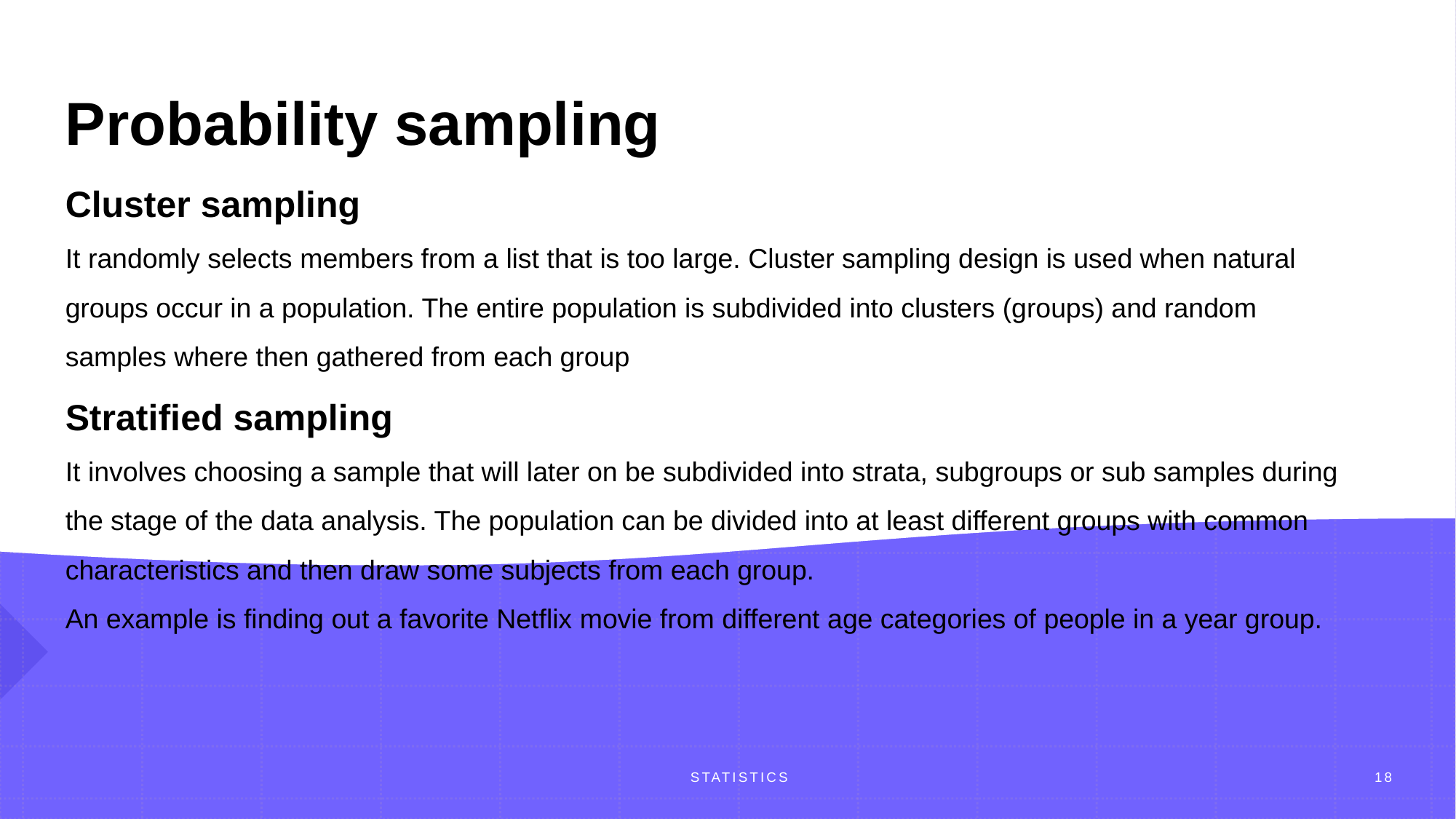

# Probability sampling
Cluster sampling
It randomly selects members from a list that is too large. Cluster sampling design is used when natural groups occur in a population. The entire population is subdivided into clusters (groups) and random samples where then gathered from each group
Stratified sampling
It involves choosing a sample that will later on be subdivided into strata, subgroups or sub samples during the stage of the data analysis. The population can be divided into at least different groups with common characteristics and then draw some subjects from each group.
An example is finding out a favorite Netflix movie from different age categories of people in a year group.

STATISTICS
18